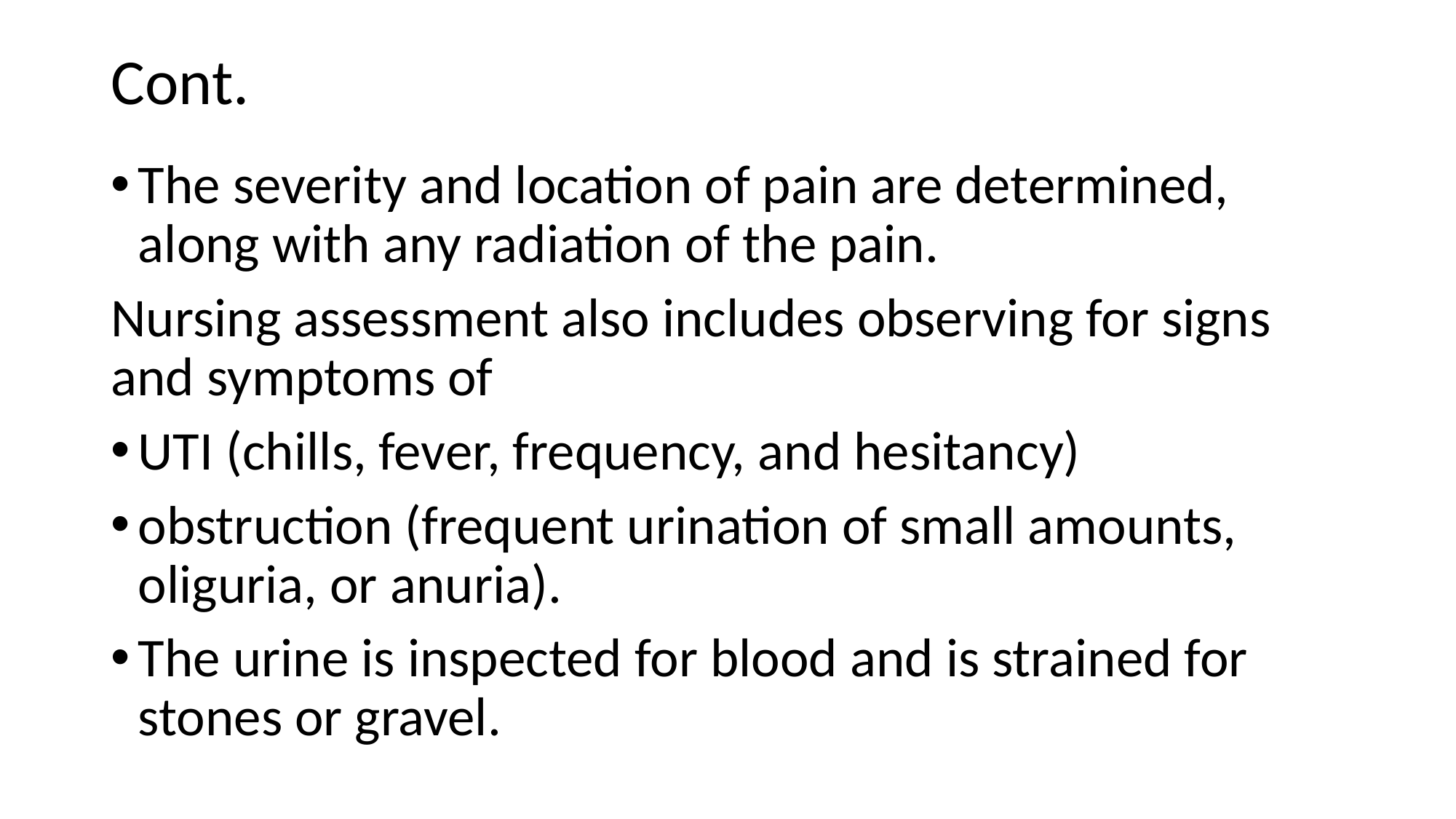

# Cont.
The severity and location of pain are determined, along with any radiation of the pain.
Nursing assessment also includes observing for signs and symptoms of
UTI (chills, fever, frequency, and hesitancy)
obstruction (frequent urination of small amounts, oliguria, or anuria).
The urine is inspected for blood and is strained for stones or gravel.